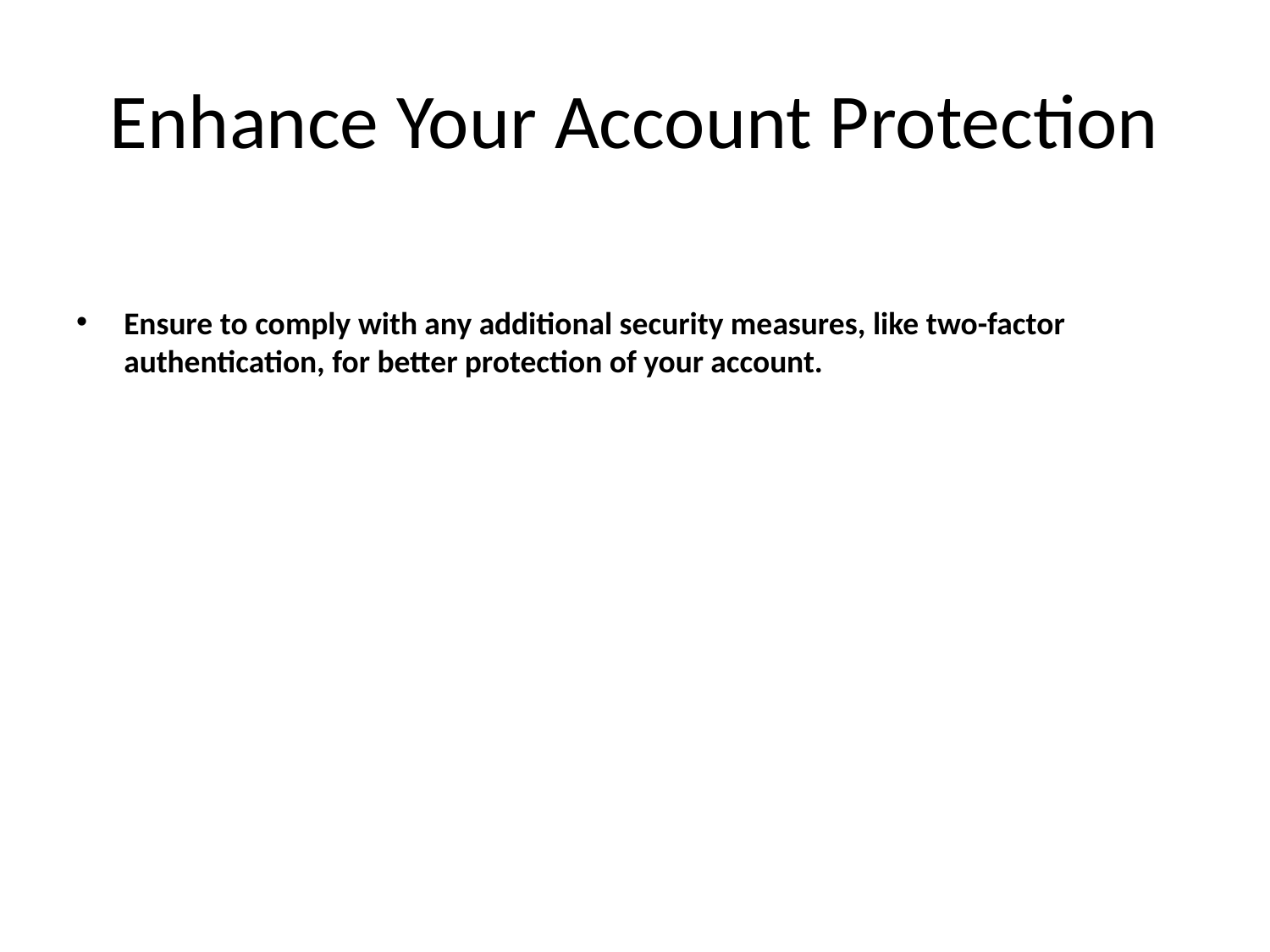

# Enhance Your Account Protection

Ensure to comply with any additional security measures, like two-factor authentication, for better protection of your account.